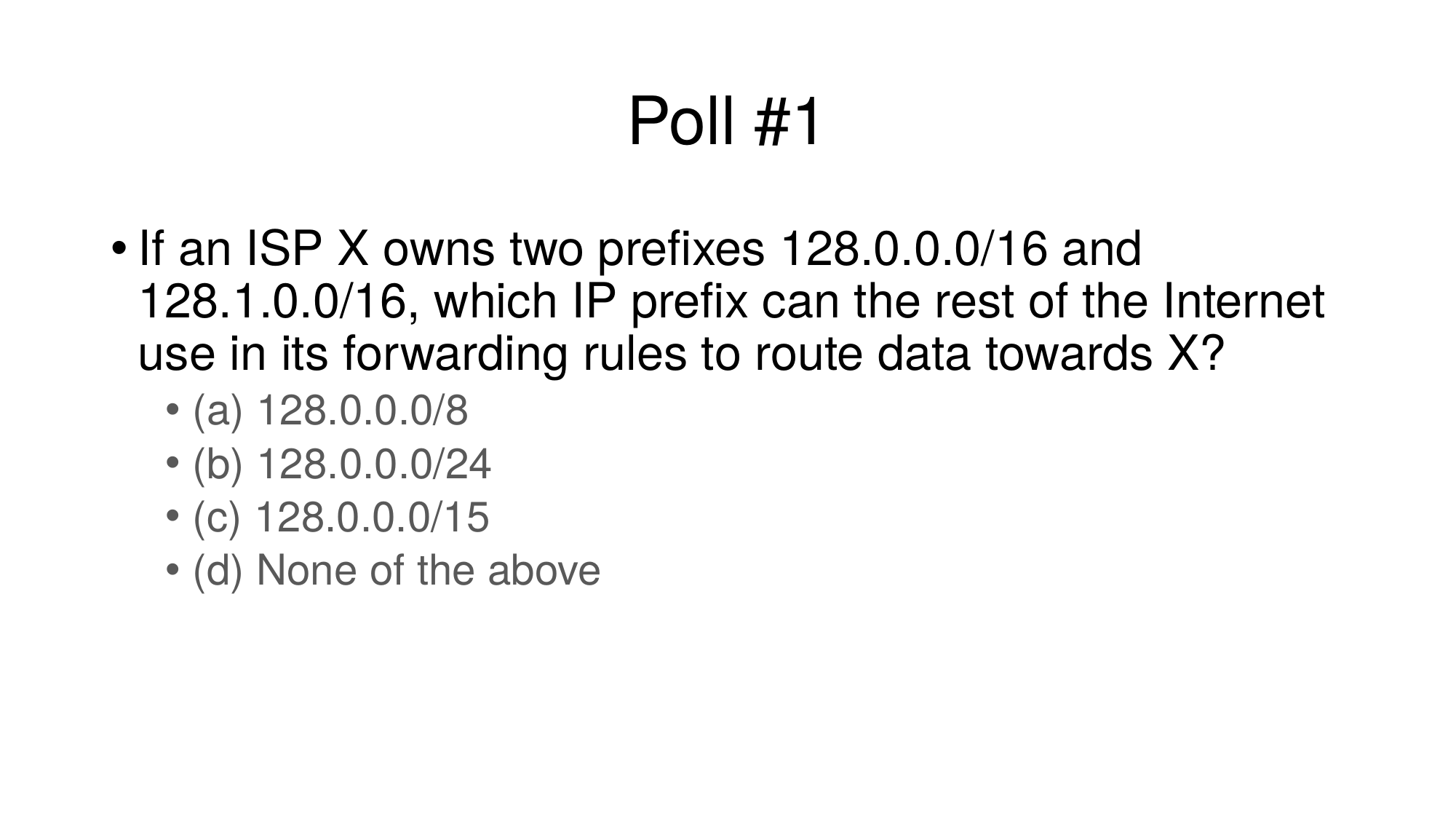

# Poll #1
If an ISP X owns two prefixes 128.0.0.0/16 and 128.1.0.0/16, which IP prefix can the rest of the Internet use in its forwarding rules to route data towards X?
(a) 128.0.0.0/8
(b) 128.0.0.0/24
(c) 128.0.0.0/15
(d) None of the above